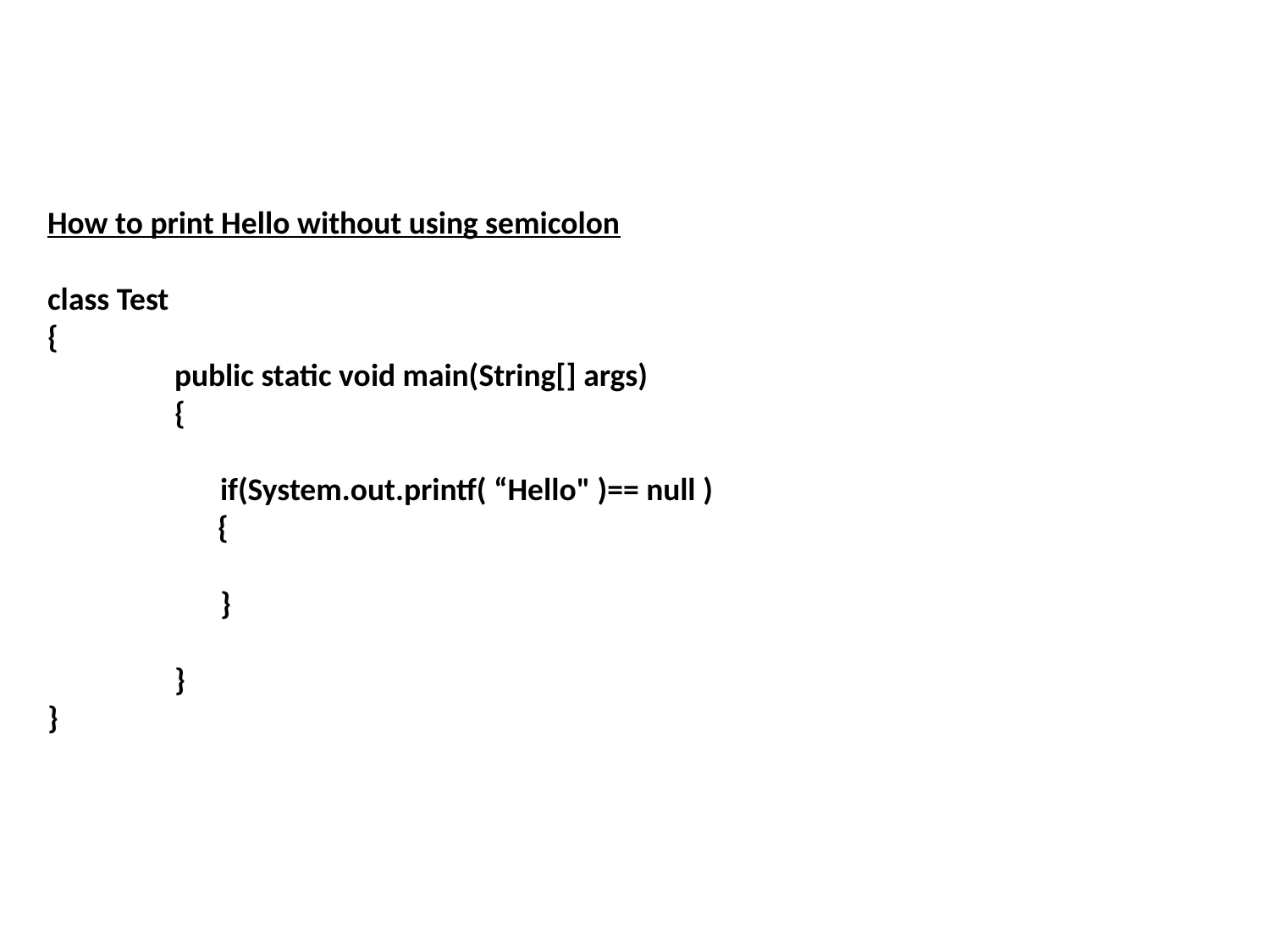

How to print Hello without using semicolon

class Test
{
	public static void main(String[] args)
	{

                        if(System.out.printf( “Hello" )== null )
     	      {

                        }

	}
}